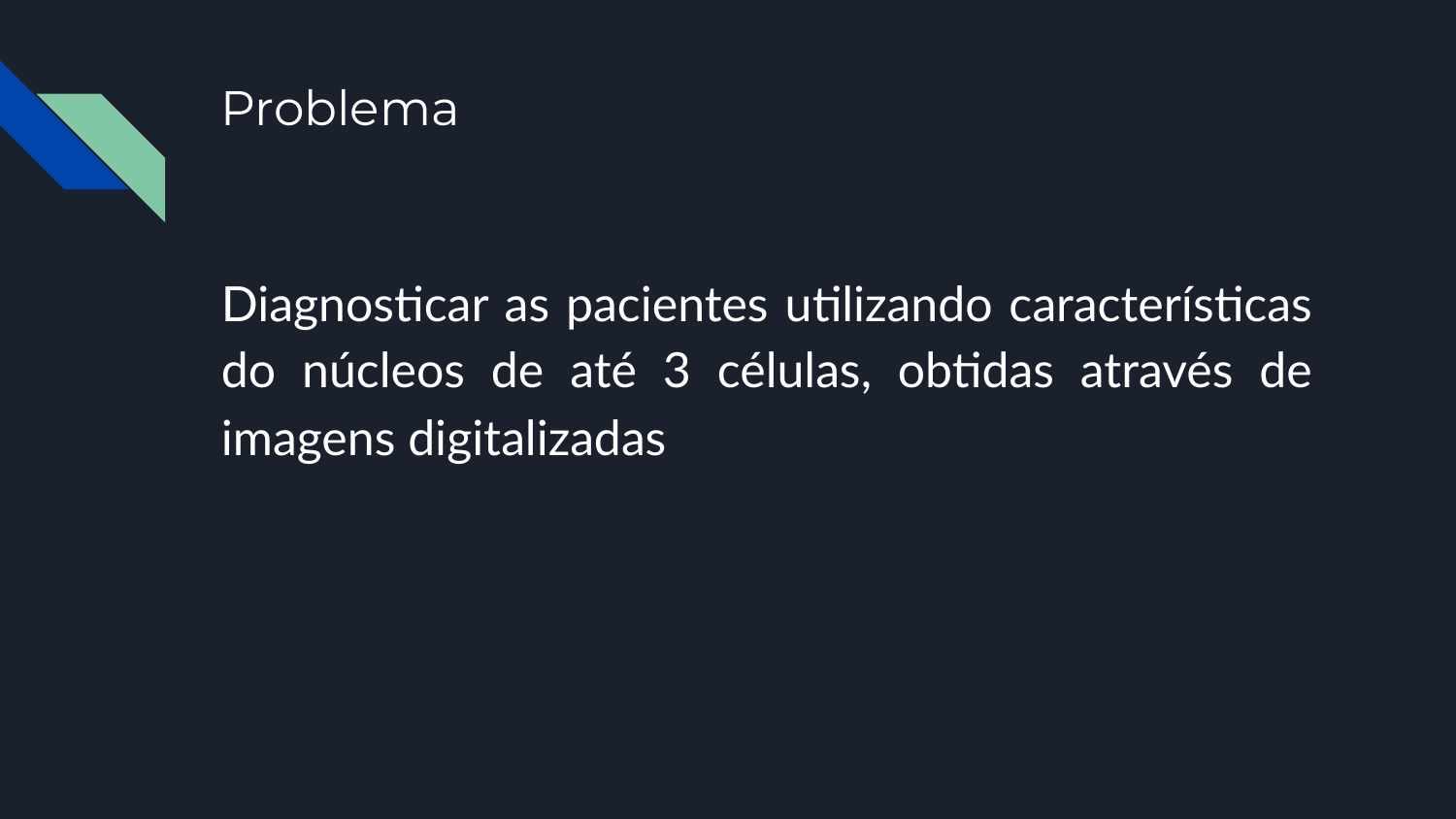

# Problema
Diagnosticar as pacientes utilizando características do núcleos de até 3 células, obtidas através de imagens digitalizadas